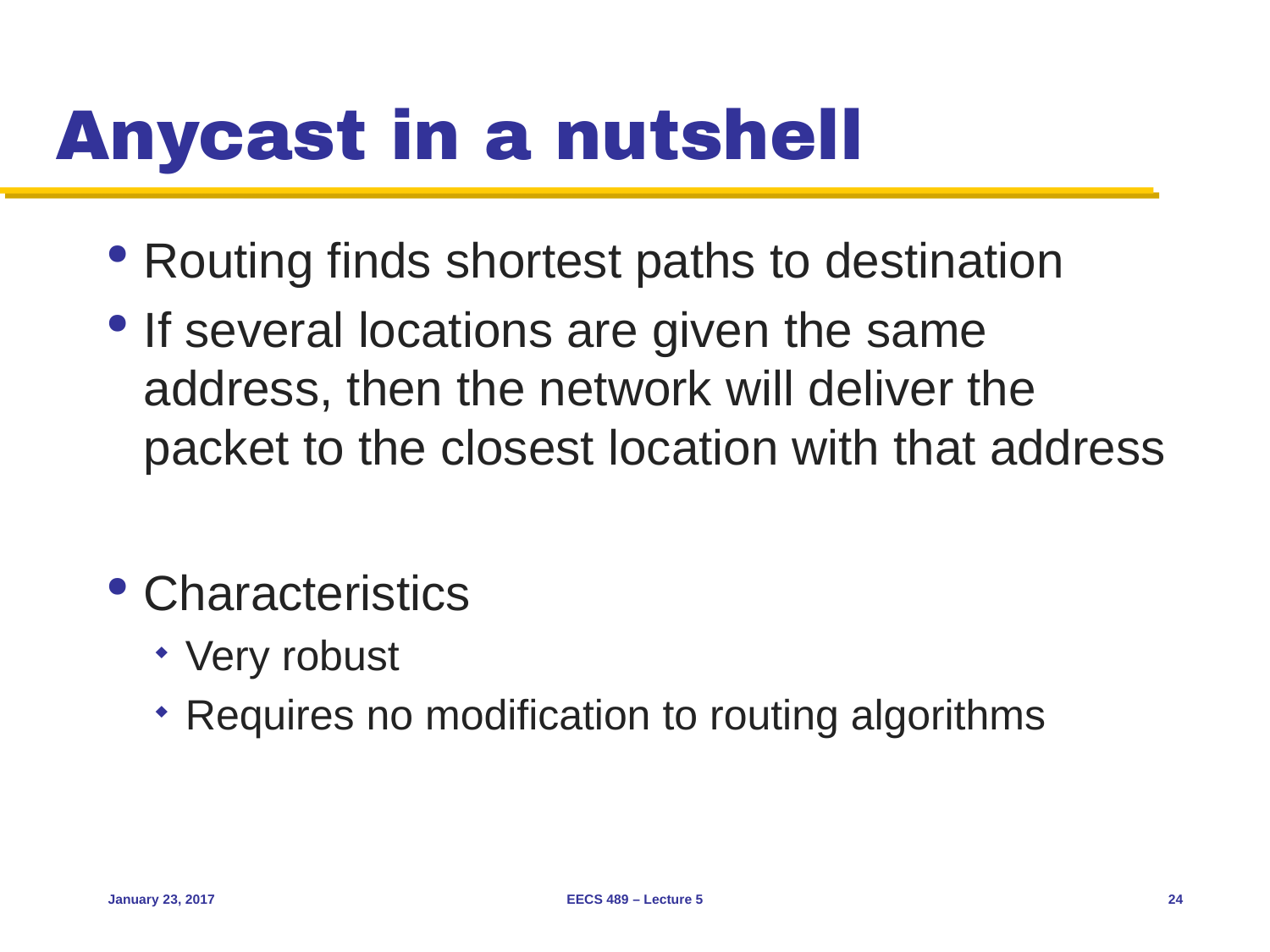

# Anycast in a nutshell
Routing finds shortest paths to destination
If several locations are given the same address, then the network will deliver the packet to the closest location with that address

Characteristics
Very robust
Requires no modification to routing algorithms
January 23, 2017
EECS 489 – Lecture 5
24